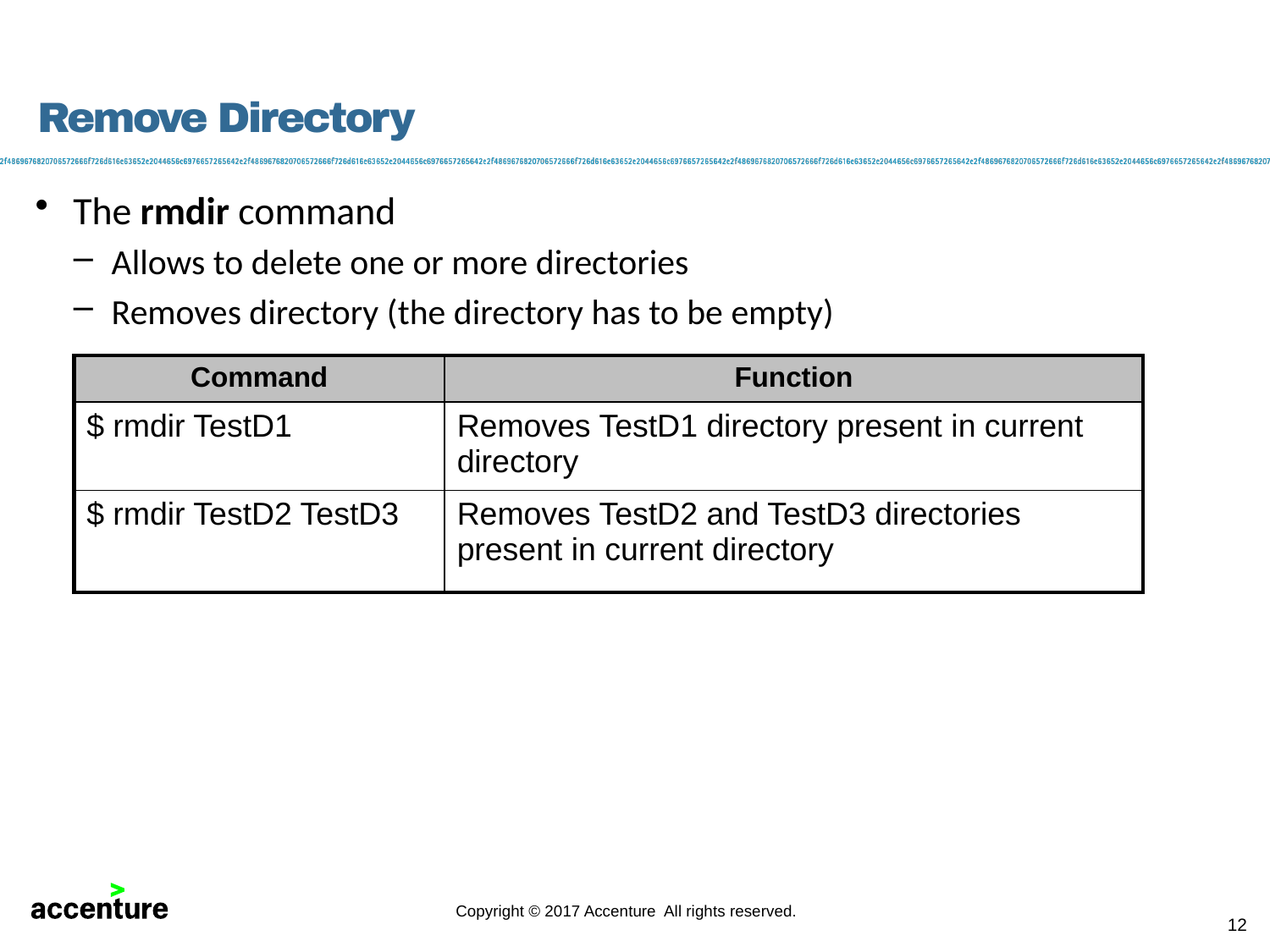

# Remove Directory
The rmdir command
Allows to delete one or more directories
Removes directory (the directory has to be empty)

| Command | Function |
| --- | --- |
| $ rmdir TestD1 | Removes TestD1 directory present in current directory |
| $ rmdir TestD2 TestD3 | Removes TestD2 and TestD3 directories present in current directory |

12